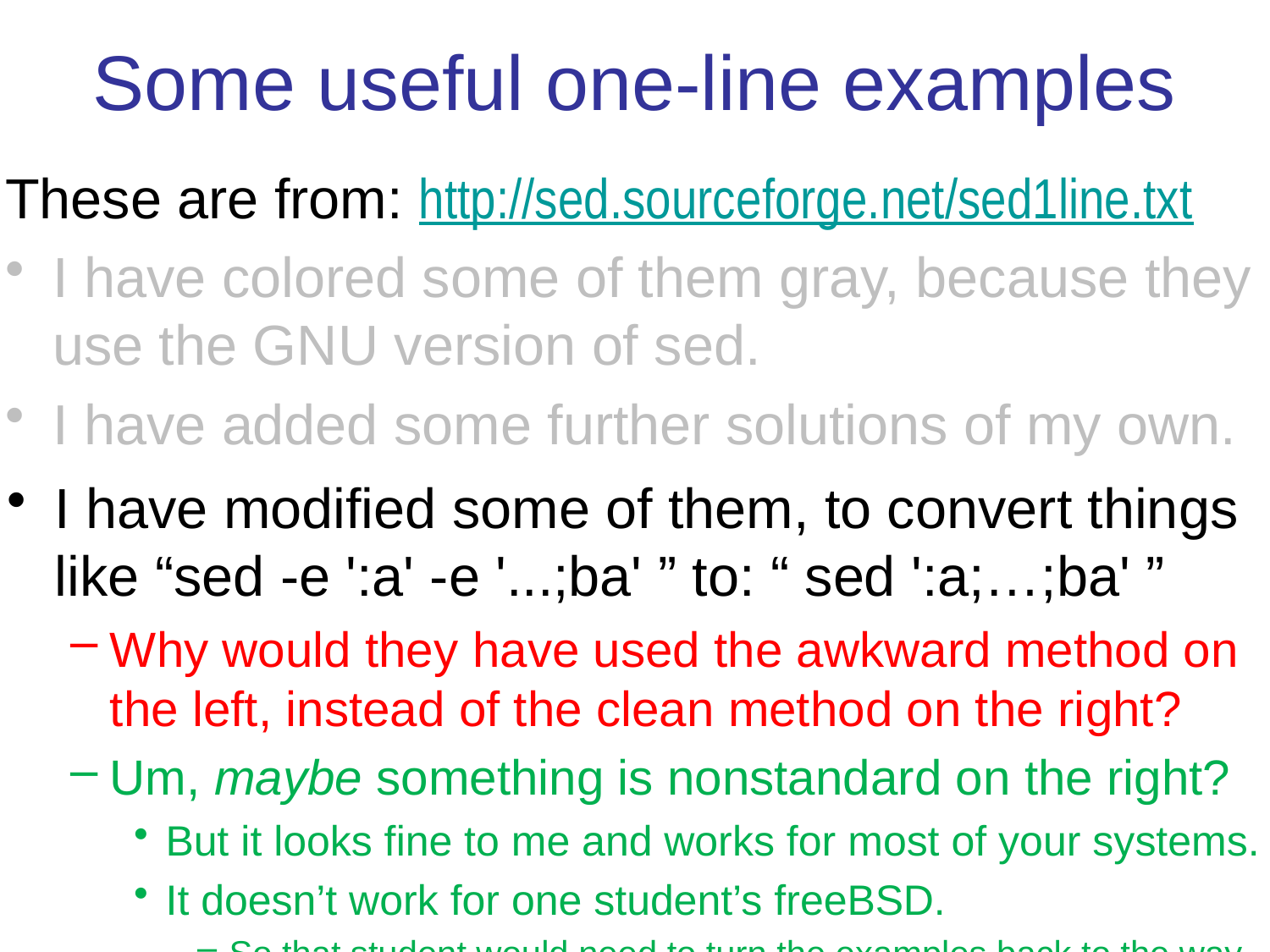

Some useful one-line examples
These are from: http://sed.sourceforge.net/sed1line.txt
I have colored some of them gray, because they use the GNU version of sed.
I have added some further solutions of my own.
I have modified some of them, to convert things like “sed -e ':a' -e '...;ba' ” to: “ sed ':a;…;ba' ”
Why would they have used the awkward method on the left, instead of the clean method on the right?
Um, maybe something is nonstandard on the right?
But it looks fine to me and works for most of your systems.
It doesn’t work for one student’s freeBSD.
I have modified some of them, to convert things like “sed -e ':a' -e '...;ba' ” to: “ sed ':a;…;ba' ”
Why would they have used the awkward method on the left, instead of the clean method on the right?
Um, maybe something is nonstandard on the right?
But it looks fine to me and works for most of your systems.
It doesn’t work for one student’s freeBSD.
So that student would need to turn the examples back to the way they were done on the sourceforge website
But, for exams, my modified versions are to be considered as using legal syntax.